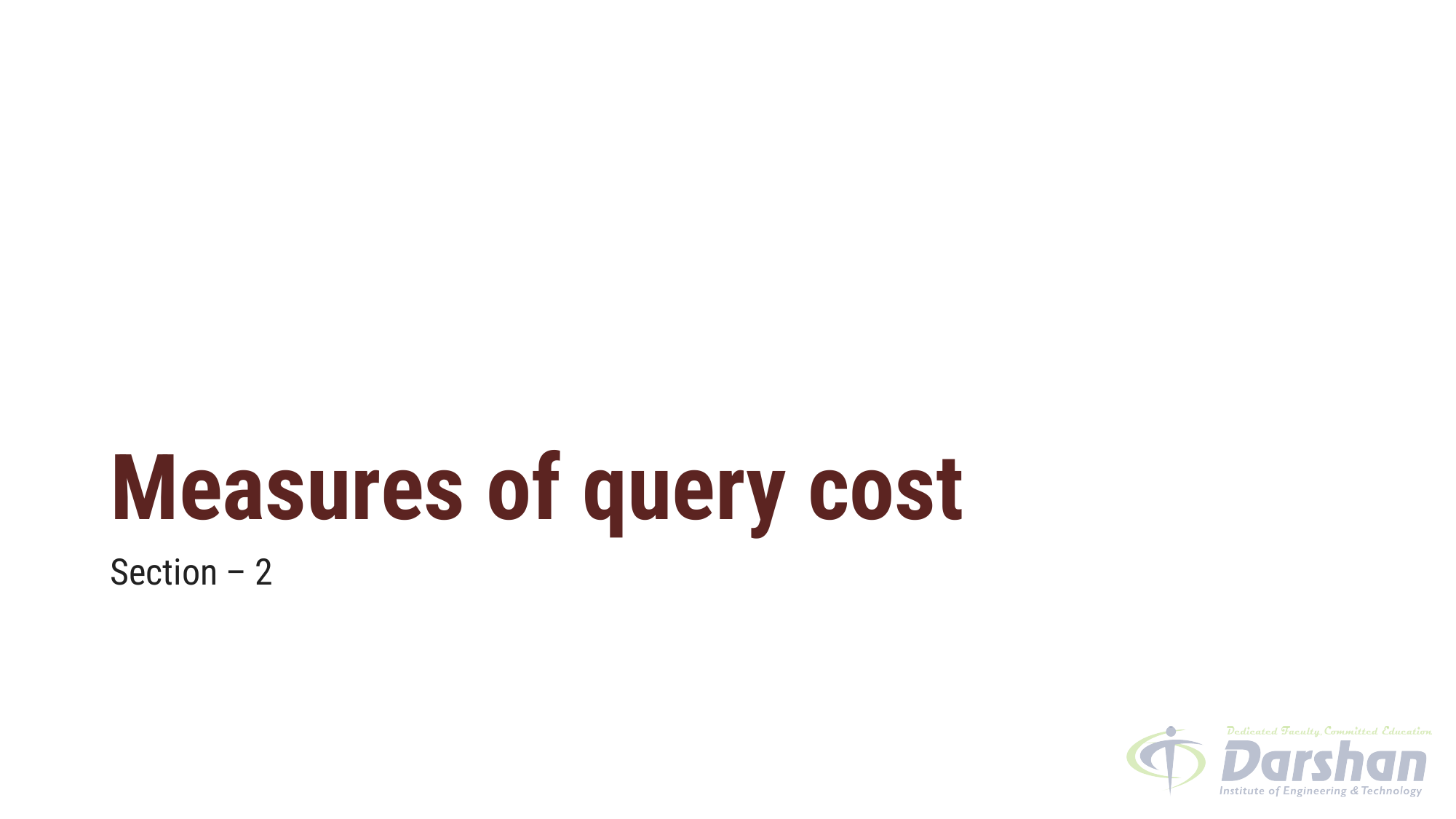

# Measures of query cost
Section – 2